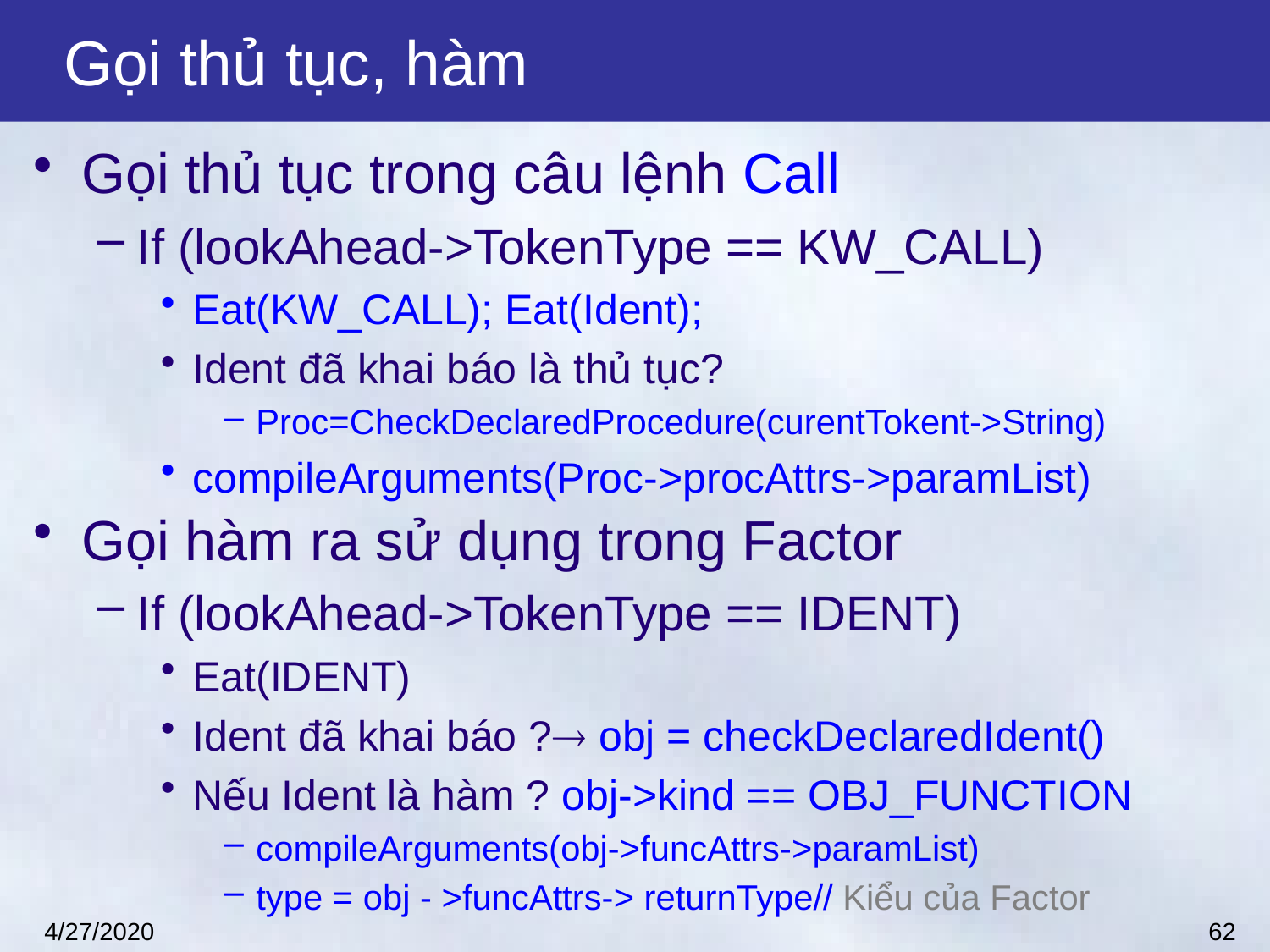

# Gọi thủ tục, hàm
Gọi thủ tục trong câu lệnh Call
If (lookAhead->TokenType == KW_CALL)
Eat(KW_CALL); Eat(Ident);
Ident đã khai báo là thủ tục?
Proc=CheckDeclaredProcedure(curentTokent->String)
compileArguments(Proc->procAttrs->paramList)
Gọi hàm ra sử dụng trong Factor
If (lookAhead->TokenType == IDENT)
Eat(IDENT)
Ident đã khai báo ?→ obj = checkDeclaredIdent()
Nếu Ident là hàm ? obj->kind == OBJ_FUNCTION
compileArguments(obj->funcAttrs->paramList)
type = obj - >funcAttrs-> returnType// Kiểu của Factor
62